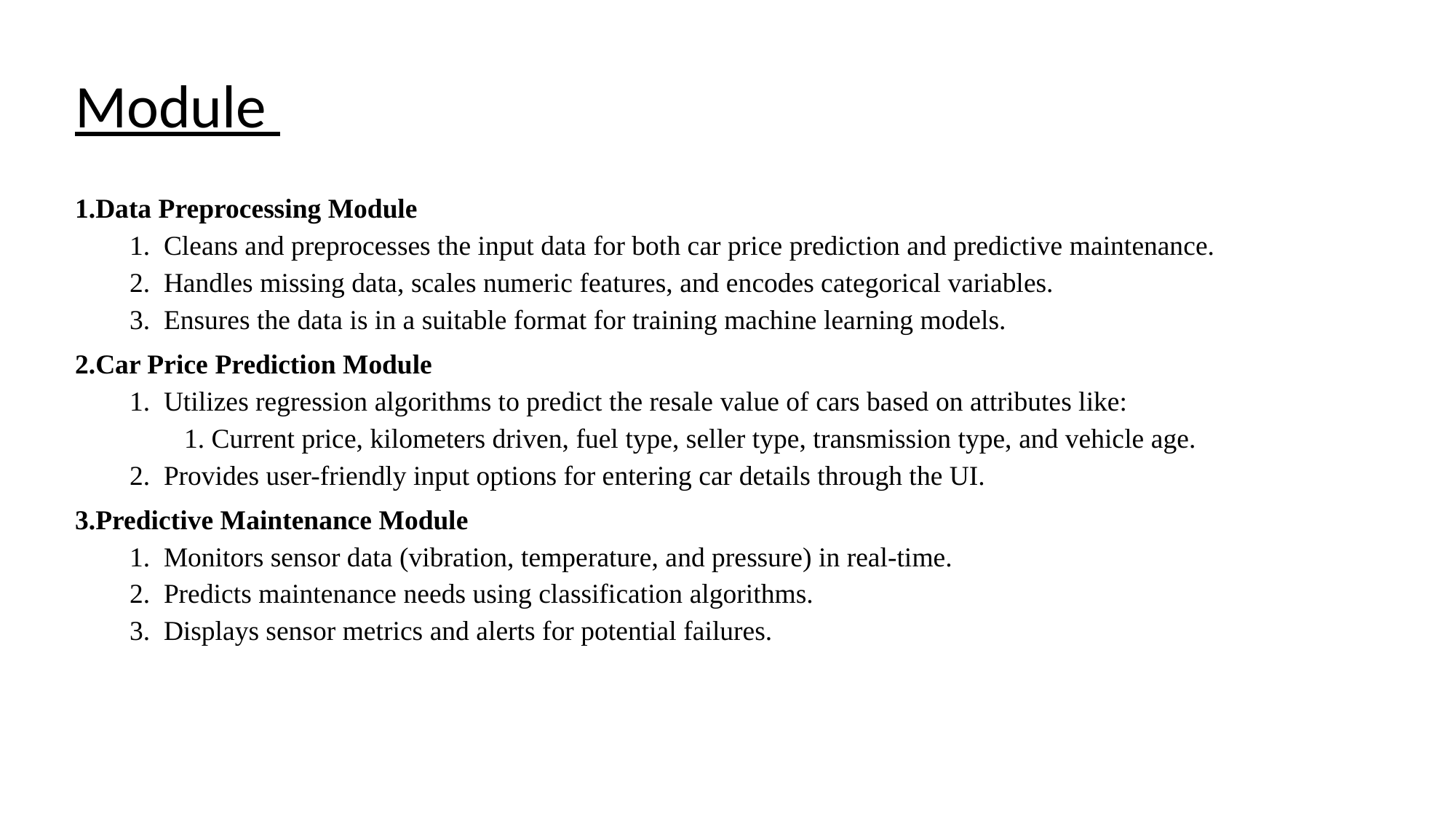

# Module
Data Preprocessing Module
Cleans and preprocesses the input data for both car price prediction and predictive maintenance.
Handles missing data, scales numeric features, and encodes categorical variables.
Ensures the data is in a suitable format for training machine learning models.
Car Price Prediction Module
Utilizes regression algorithms to predict the resale value of cars based on attributes like:
Current price, kilometers driven, fuel type, seller type, transmission type, and vehicle age.
Provides user-friendly input options for entering car details through the UI.
Predictive Maintenance Module
Monitors sensor data (vibration, temperature, and pressure) in real-time.
Predicts maintenance needs using classification algorithms.
Displays sensor metrics and alerts for potential failures.